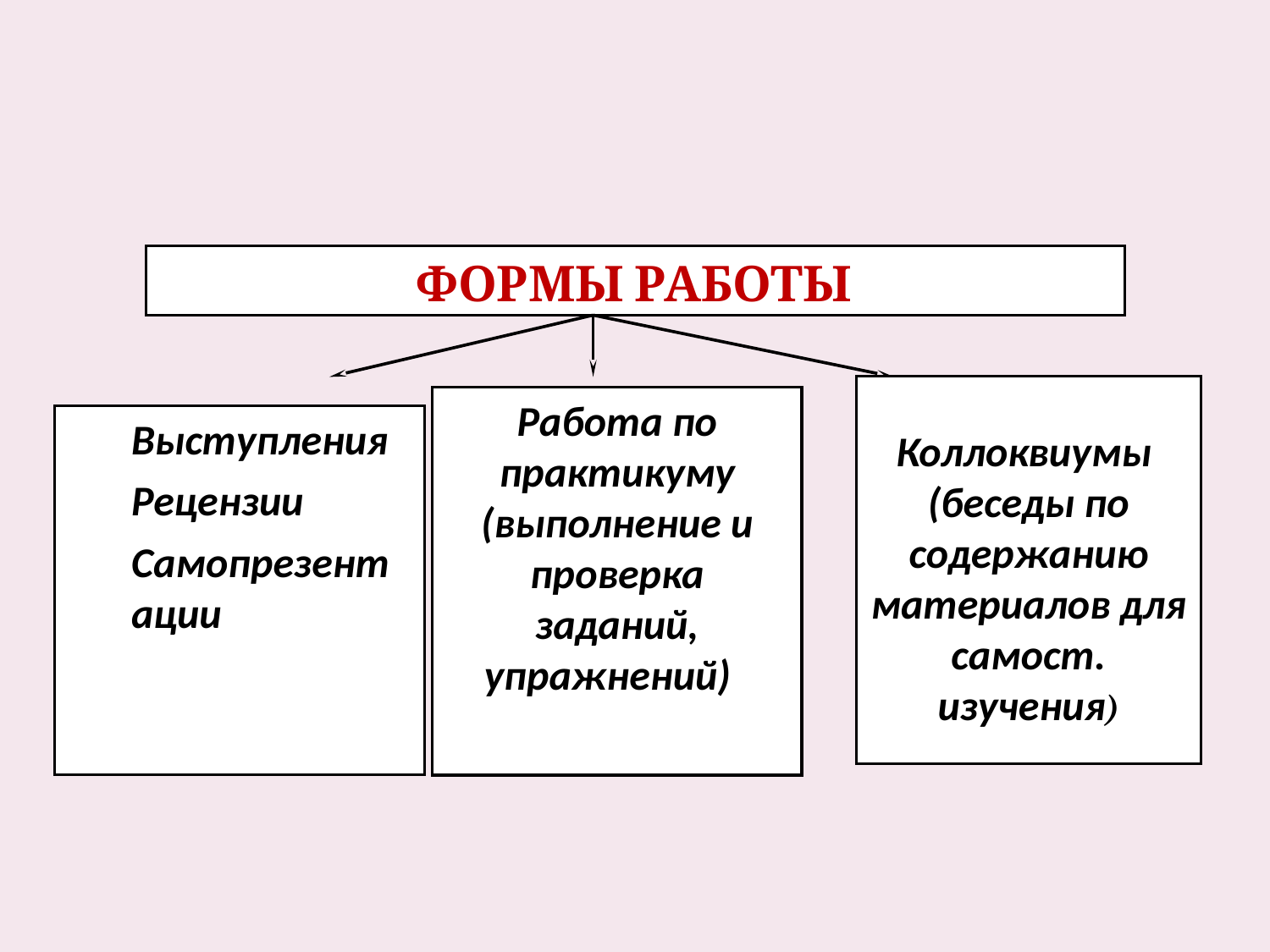

ФОРМЫ РАБОТЫ

Коллоквиумы
(беседы по содержанию материалов для самост. изучения)
Работа по практикуму
(выполнение и проверка заданий, упражнений)

Выступления
Рецензии
Самопрезентации